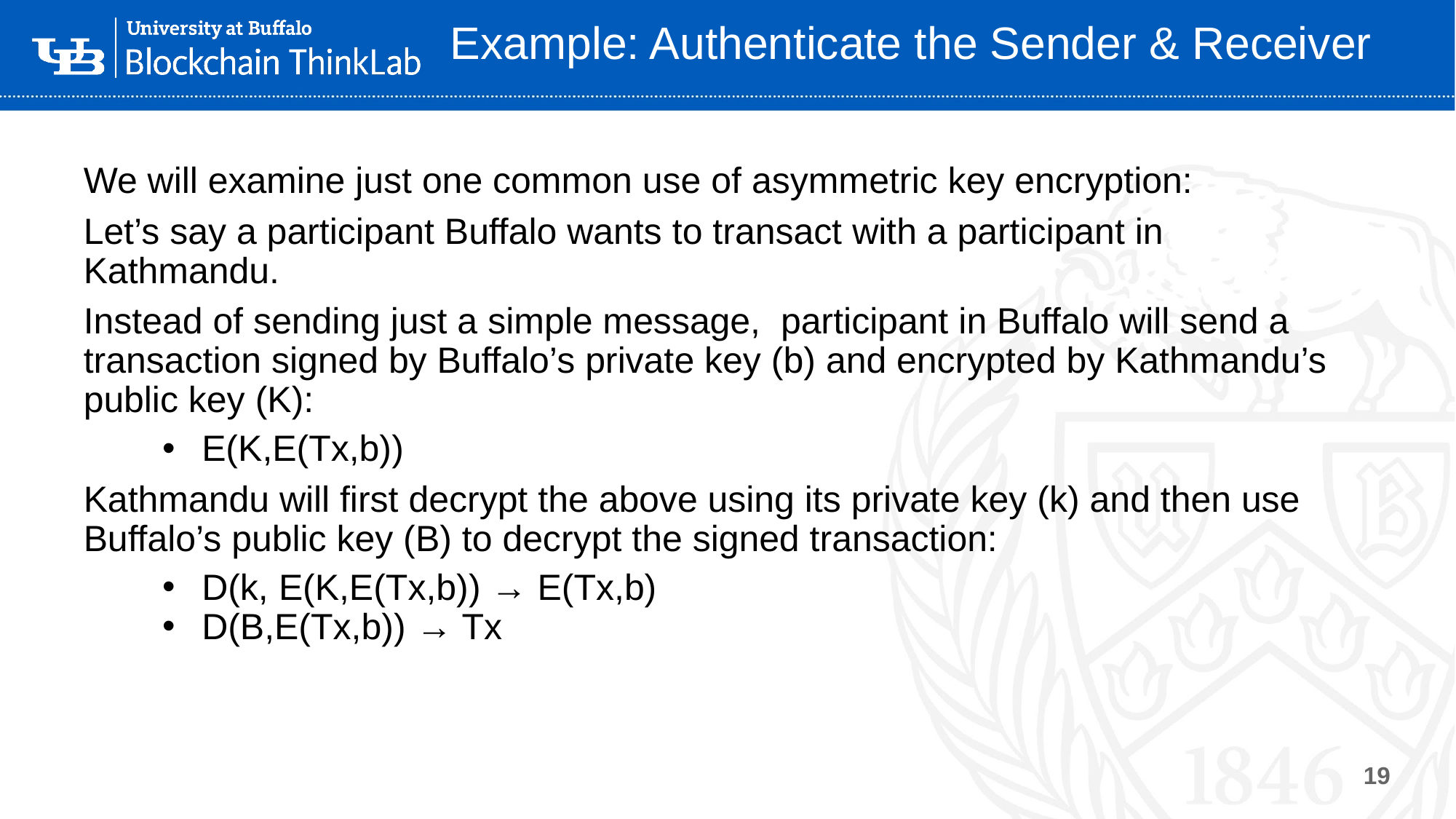

# Example: Authenticate the Sender & Receiver
We will examine just one common use of asymmetric key encryption:
Let’s say a participant Buffalo wants to transact with a participant in Kathmandu.
Instead of sending just a simple message,  participant in Buffalo will send a transaction signed by Buffalo’s private key (b) and encrypted by Kathmandu’s public key (K):
E(K,E(Tx,b))
Kathmandu will first decrypt the above using its private key (k) and then use Buffalo’s public key (B) to decrypt the signed transaction:
D(k, E(K,E(Tx,b)) → E(Tx,b)
D(B,E(Tx,b)) → Tx